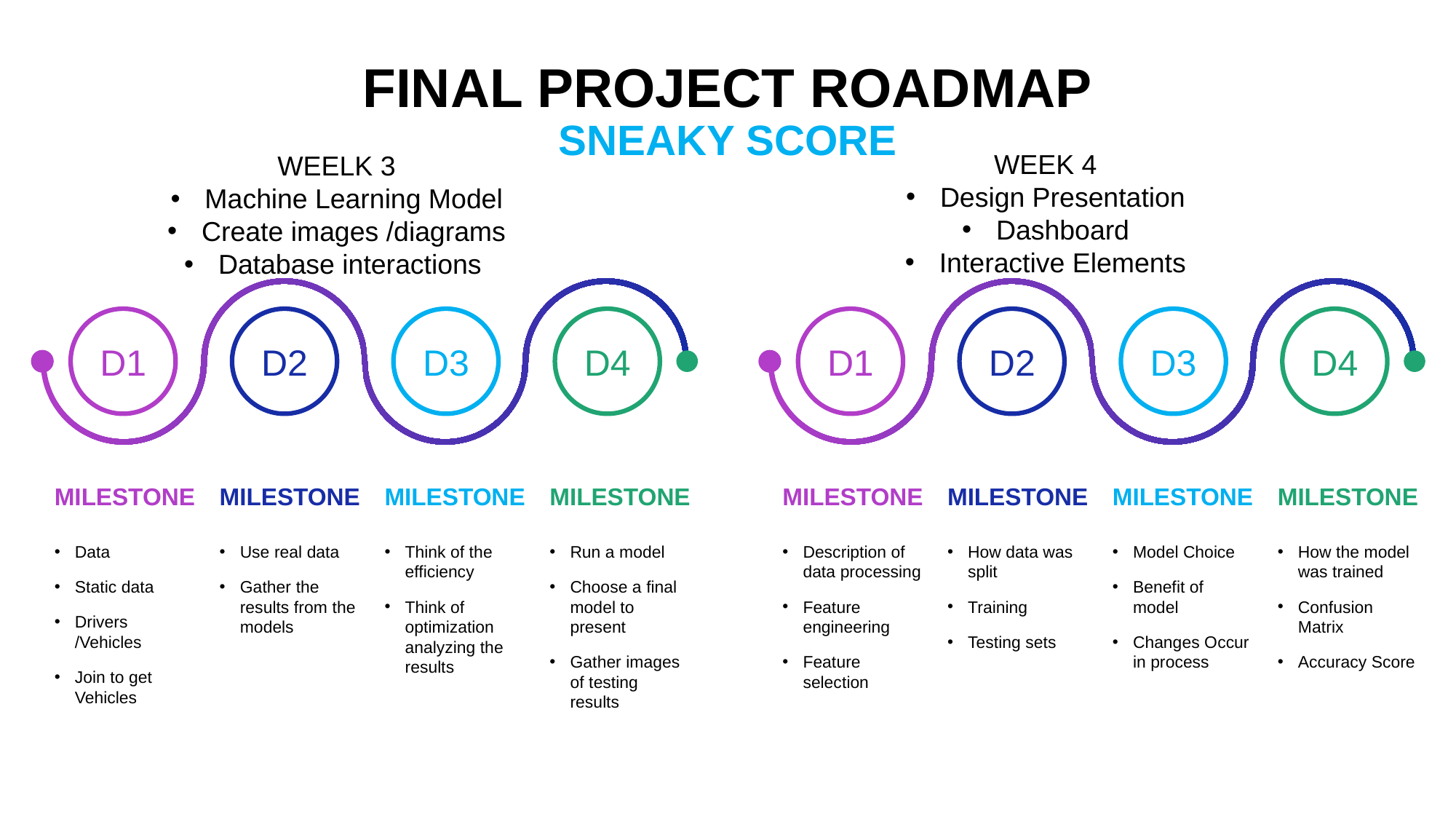

# FINAL PROJECT Roadmap SNEAKY score
WEEK 4
Design Presentation
Dashboard
Interactive Elements
WEELK 3
Machine Learning Model
Create images /diagrams
Database interactions

D1
D2
D3
D4
D1
D2
D3
D4

MILESTONE
MILESTONE
MILESTONE
MILESTONE
MILESTONE
MILESTONE
MILESTONE
MILESTONE
Data
Static data
Drivers /Vehicles
Join to get Vehicles

Use real data
Gather the results from the models

Think of the efficiency
Think of optimization analyzing the results

Run a model
Choose a final model to present
Gather images of testing results

Description of data processing
Feature engineering
Feature selection

How data was split
Training
Testing sets

Model Choice
Benefit of model
Changes Occur in process

How the model was trained
Confusion Matrix
Accuracy Score